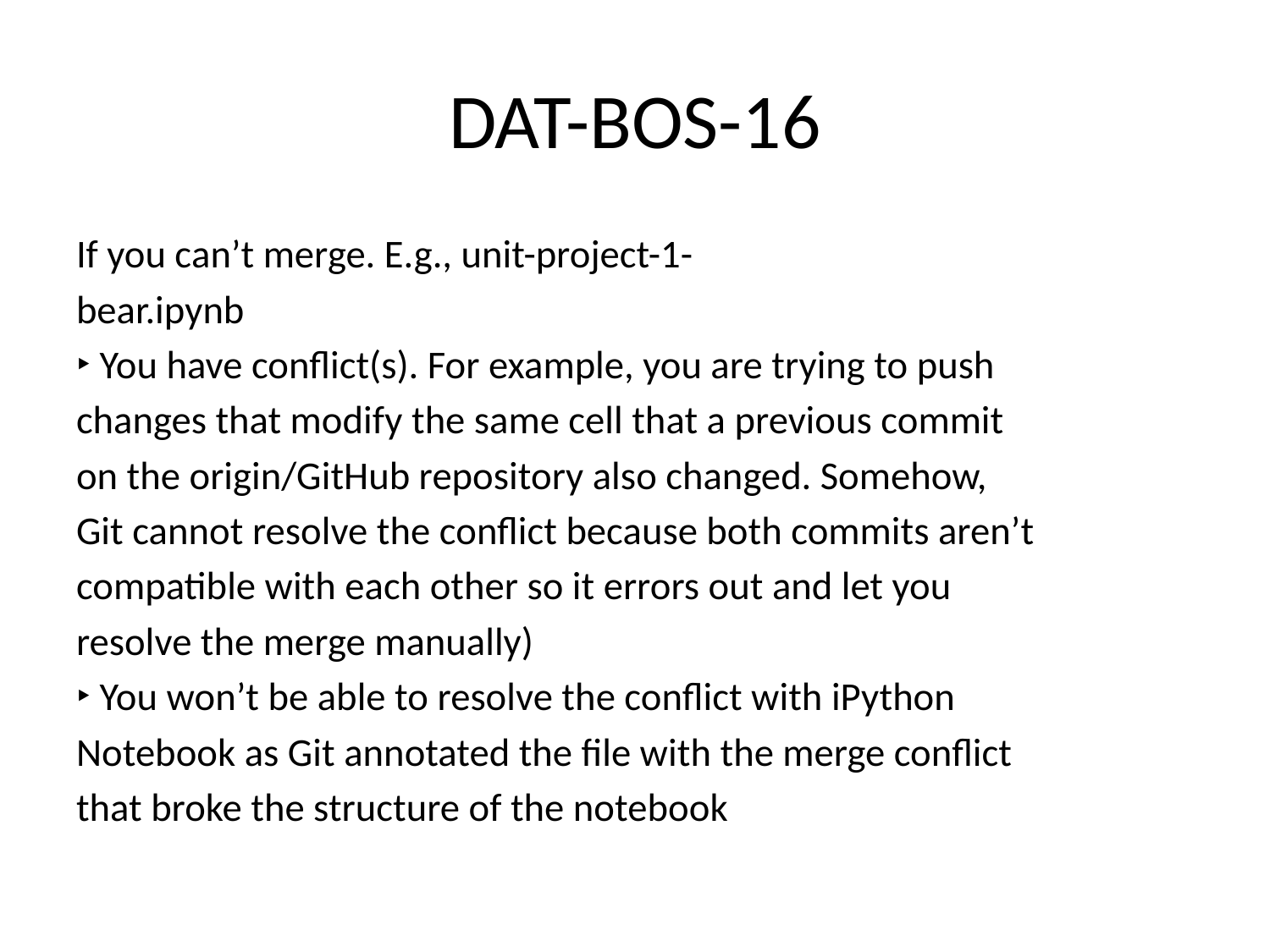

# DAT-BOS-16
If you can’t merge. E.g., unit-project-1-
bear.ipynb
‣ You have conflict(s). For example, you are trying to push
changes that modify the same cell that a previous commit
on the origin/GitHub repository also changed. Somehow,
Git cannot resolve the conflict because both commits aren’t
compatible with each other so it errors out and let you
resolve the merge manually)
‣ You won’t be able to resolve the conflict with iPython
Notebook as Git annotated the file with the merge conflict
that broke the structure of the notebook